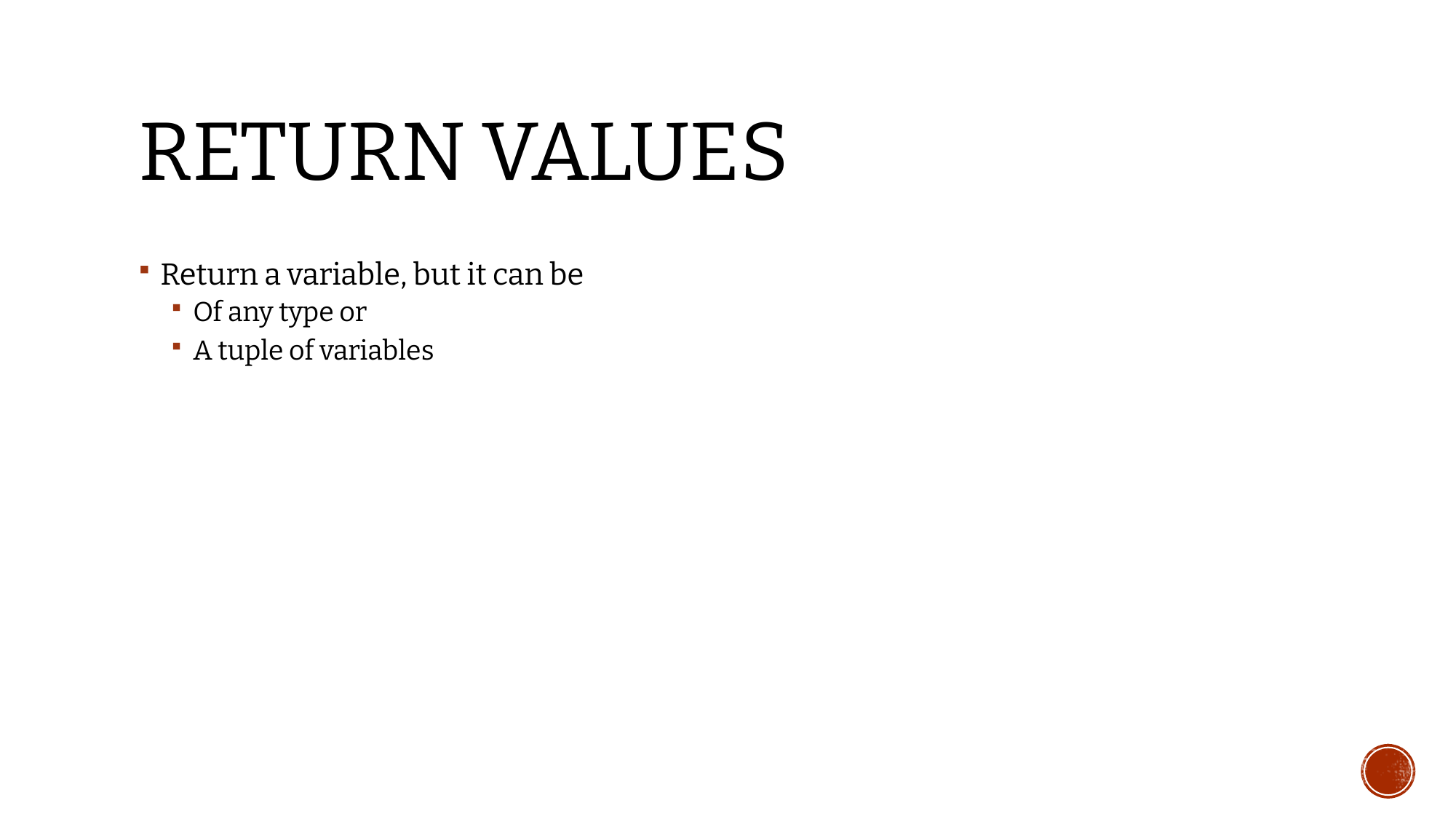

# Return values
Return a variable, but it can be
Of any type or
A tuple of variables